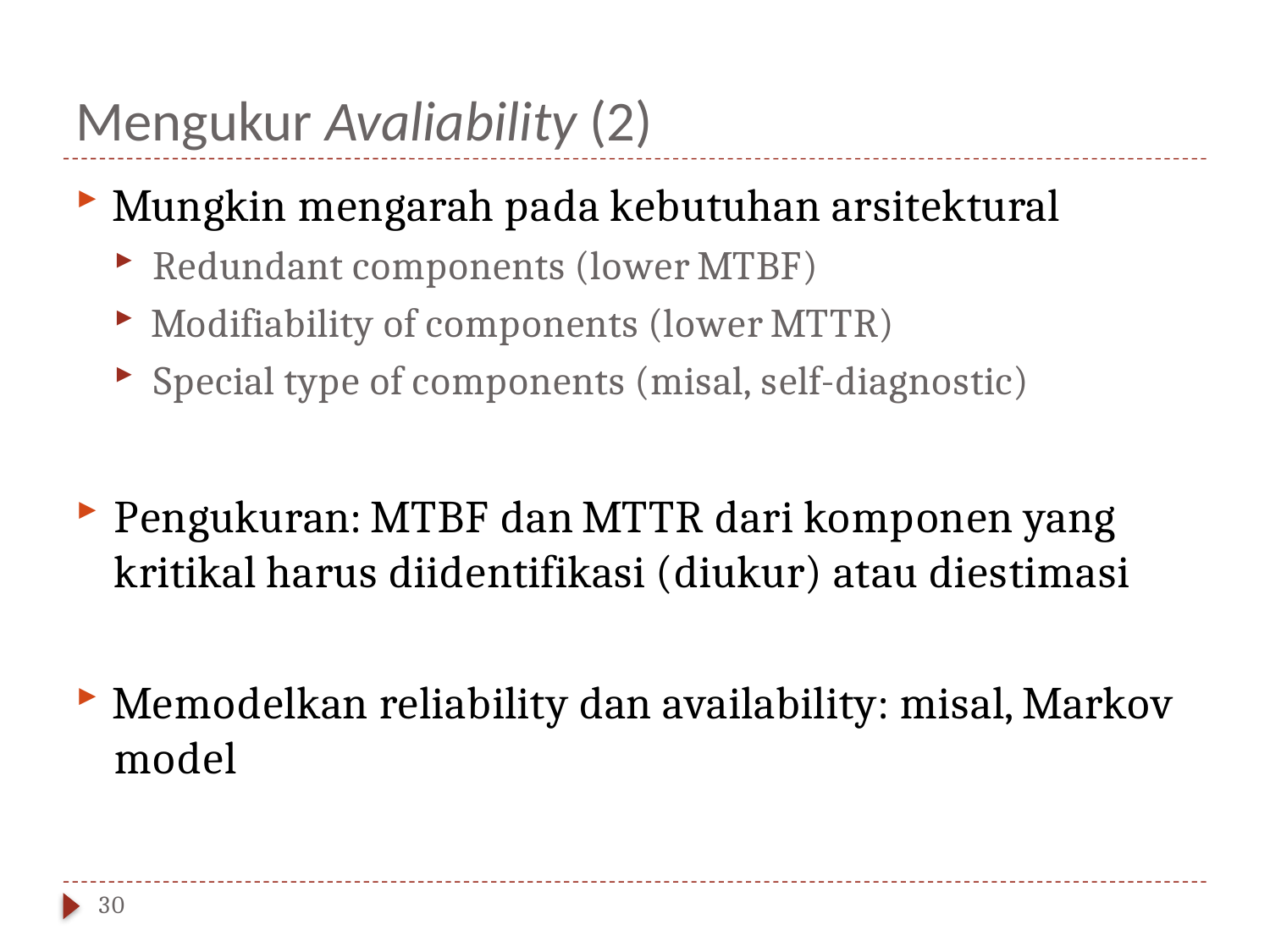

# Mengukur Avaliability (2)
Mungkin mengarah pada kebutuhan arsitektural
Redundant components (lower MTBF)
Modifiability of components (lower MTTR)
Special type of components (misal, self-diagnostic)

Pengukuran: MTBF dan MTTR dari komponen yang kritikal harus diidentifikasi (diukur) atau diestimasi

Memodelkan reliability dan availability: misal, Markov model
30